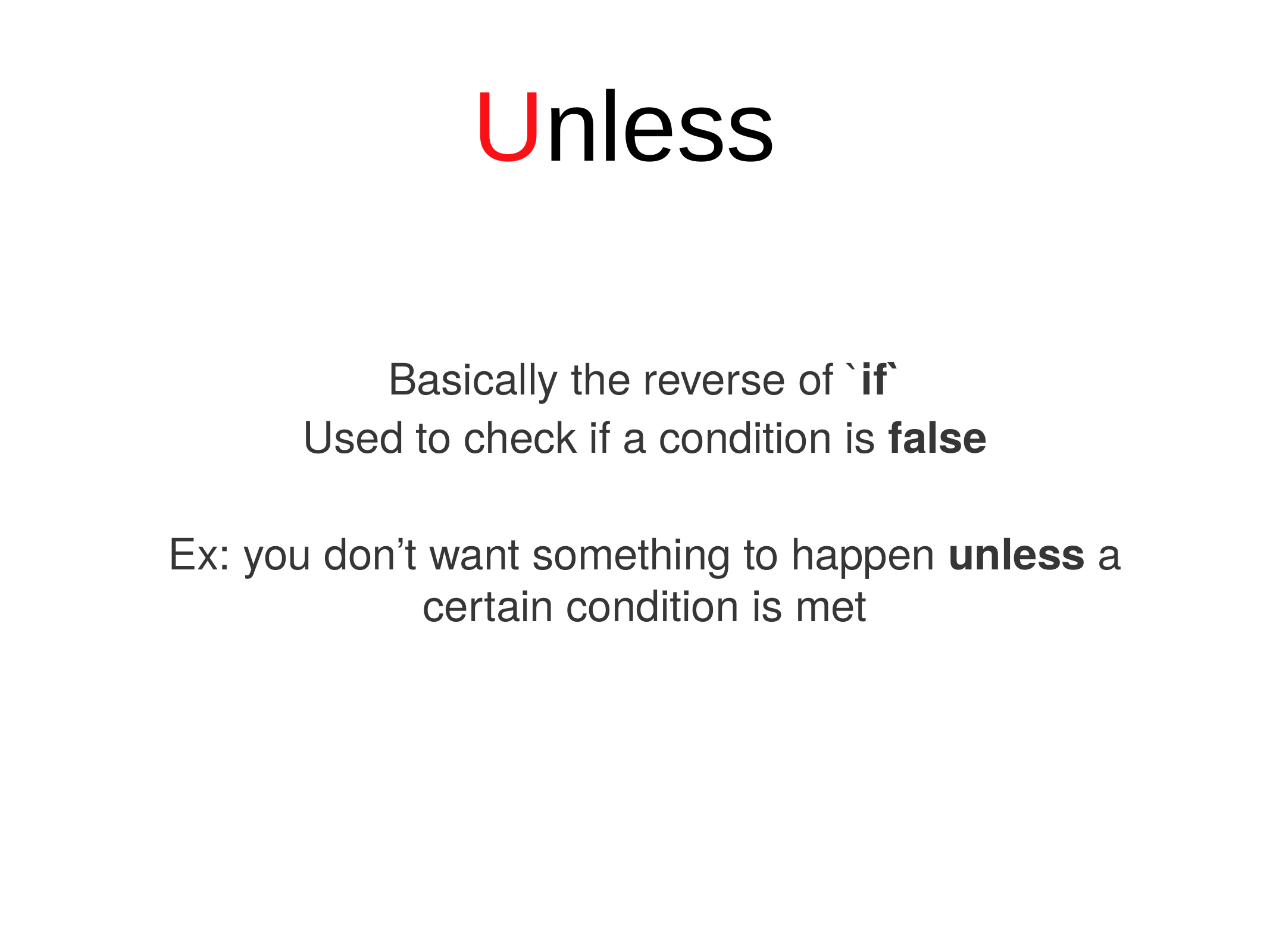

Unless
Basically the reverse of `if`
Used to check if a condition is false

Ex: you don’t want something to happen unless a certain condition is met